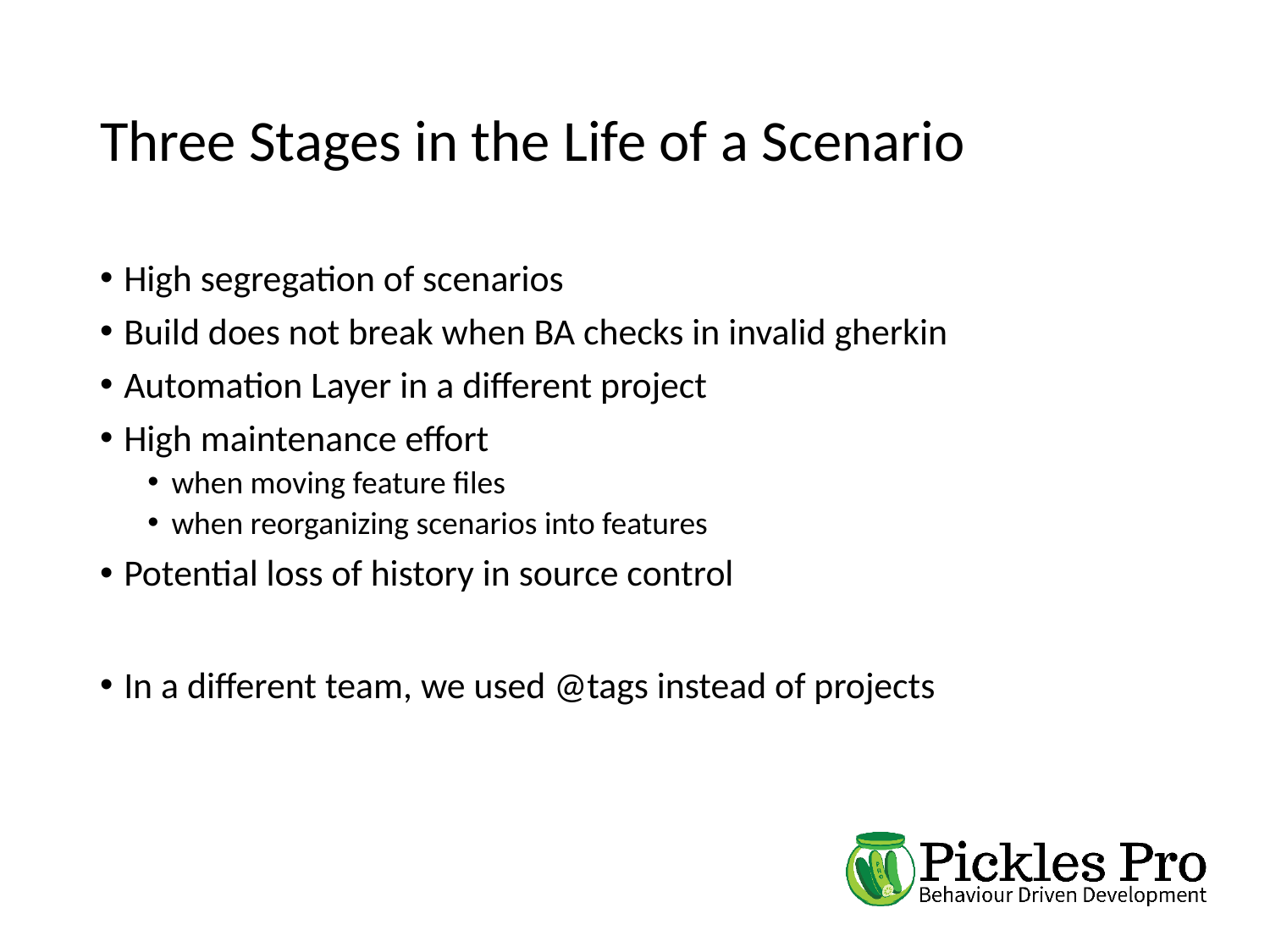

# Three Stages in the Life of a Scenario
High segregation of scenarios
Build does not break when BA checks in invalid gherkin
Automation Layer in a different project
High maintenance effort
when moving feature files
when reorganizing scenarios into features
Potential loss of history in source control

In a different team, we used @tags instead of projects